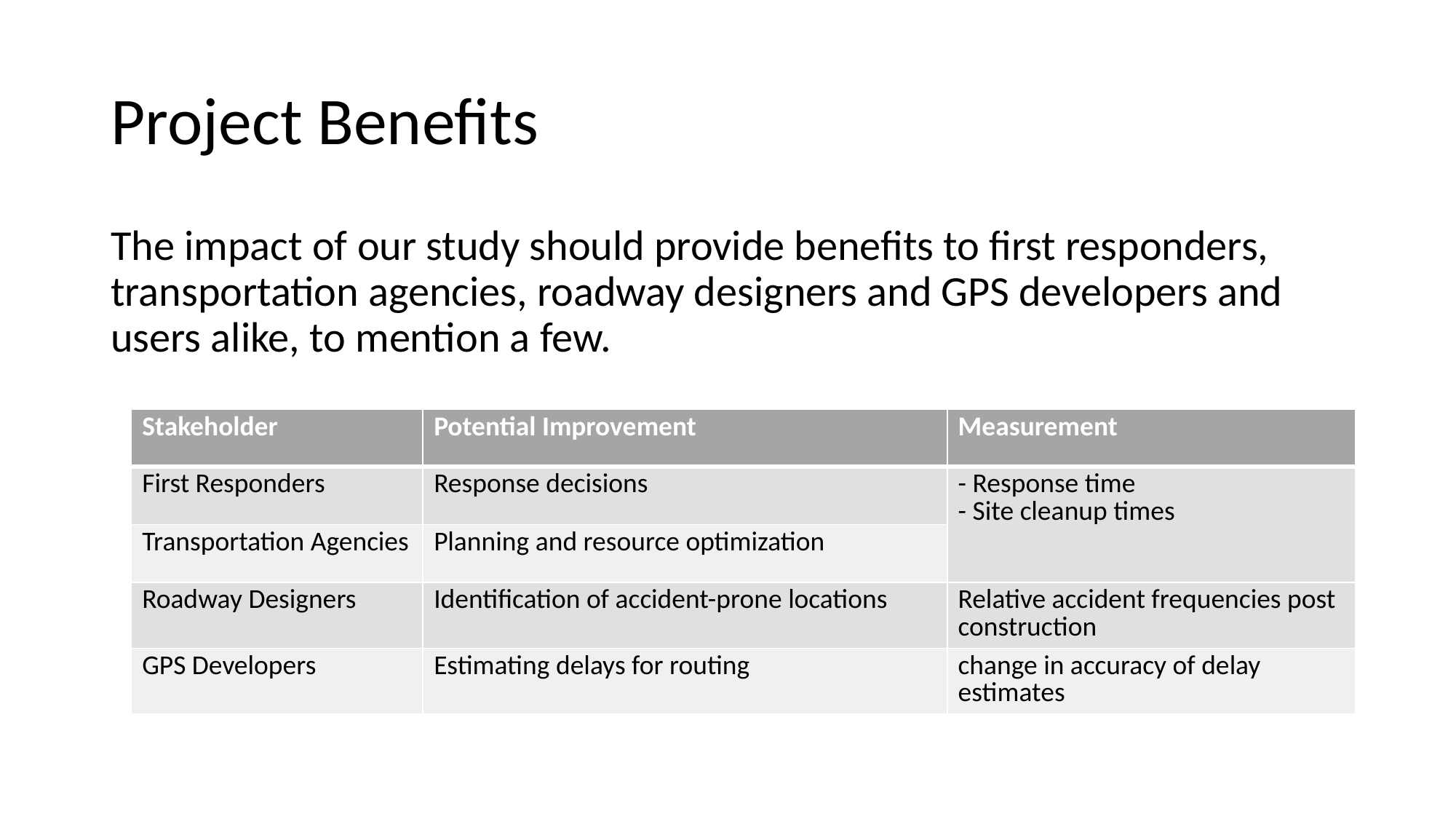

# Project Benefits
The impact of our study should provide benefits to first responders, transportation agencies, roadway designers and GPS developers and users alike, to mention a few.
| Stakeholder | Potential Improvement | Measurement |
| --- | --- | --- |
| First Responders | Response decisions | - Response time - Site cleanup times |
| Transportation Agencies | Planning and resource optimization |  |
| Roadway Designers | Identification of accident-prone locations | Relative accident frequencies post construction |
| GPS Developers | Estimating delays for routing | change in accuracy of delay estimates |